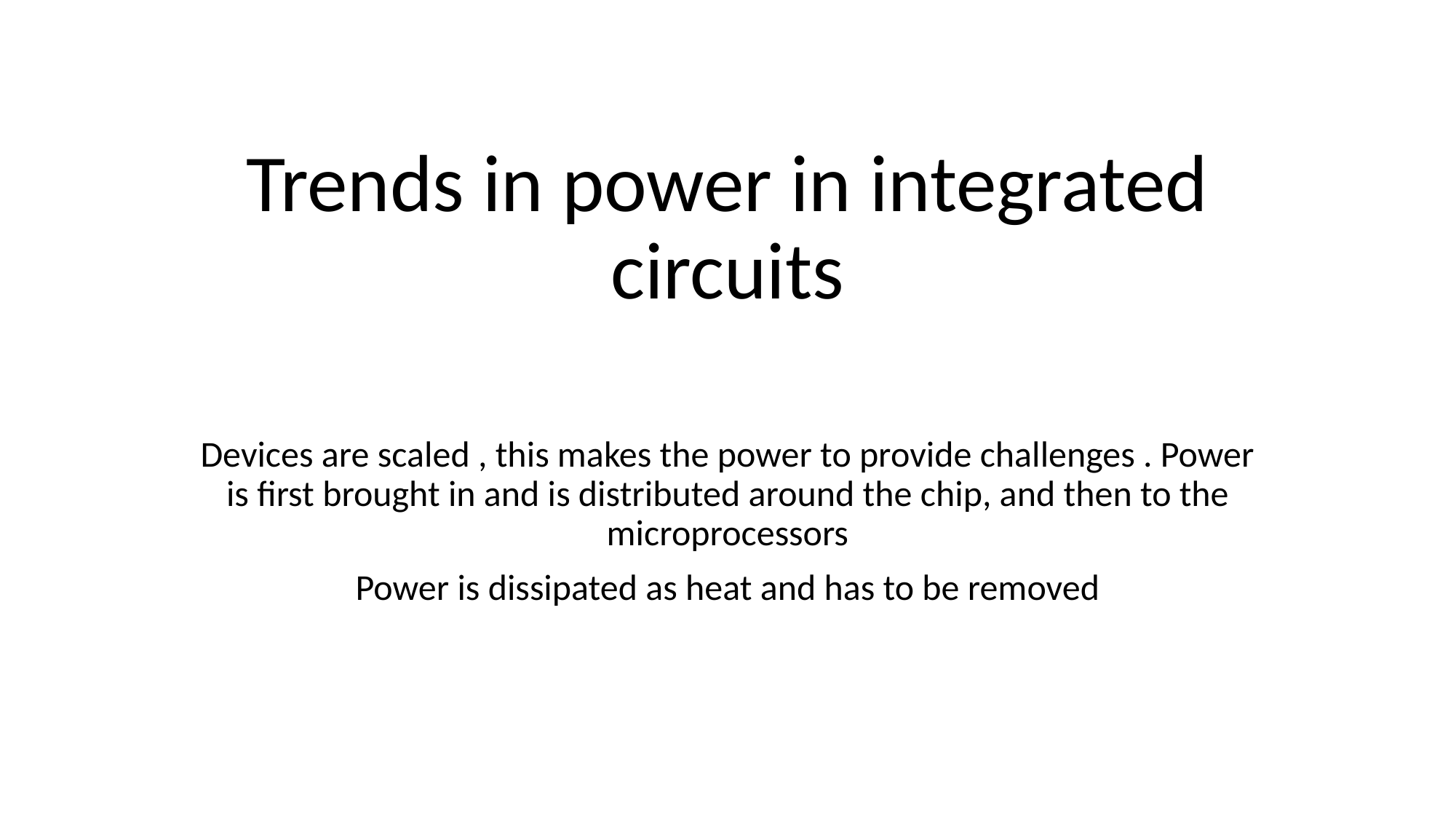

# Trends in power in integrated circuits
Devices are scaled , this makes the power to provide challenges . Power is first brought in and is distributed around the chip, and then to the microprocessors
Power is dissipated as heat and has to be removed